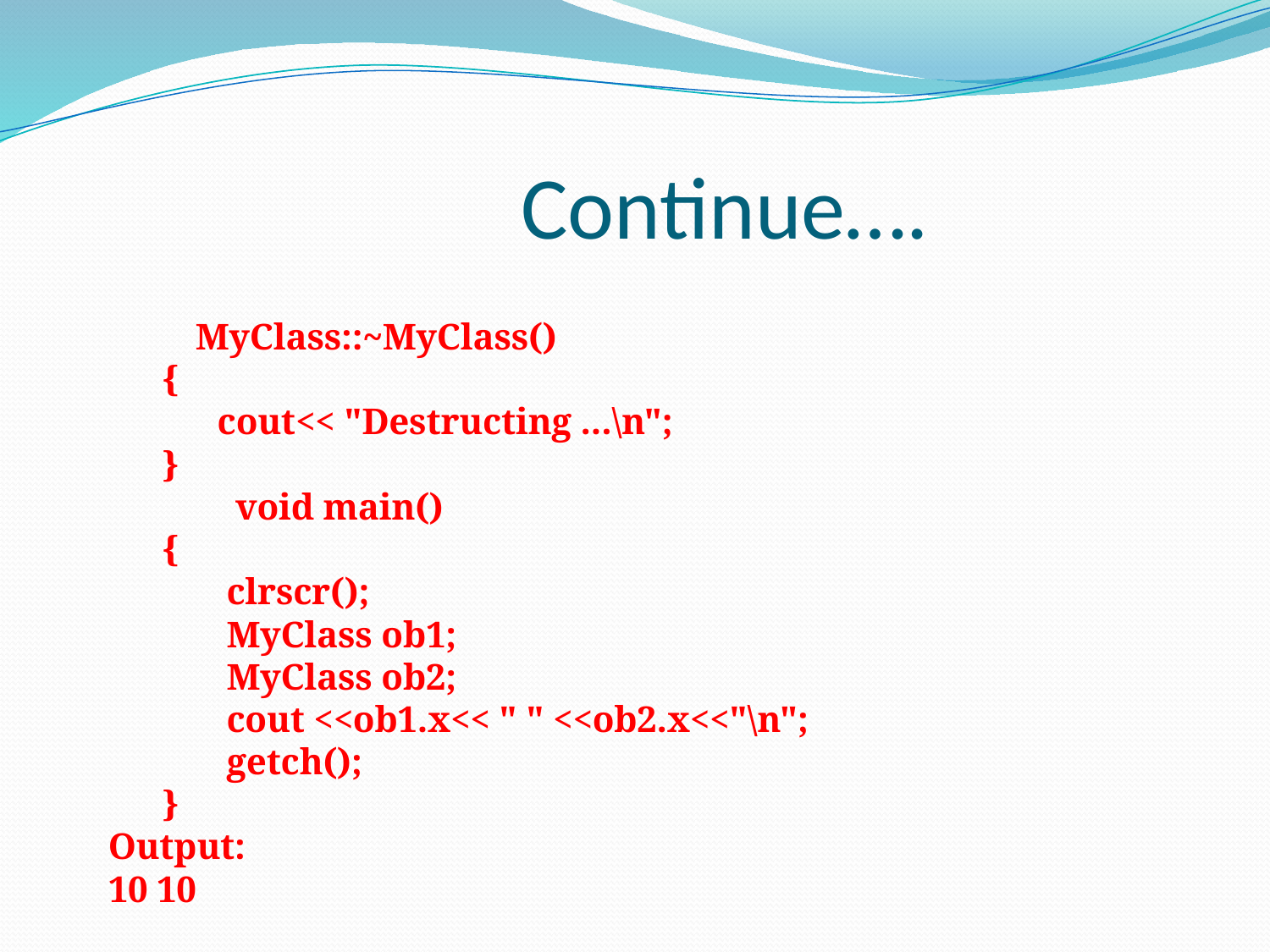

# Continue….
          MyClass::~MyClass() 
      { 
            cout<< "Destructing ...\n"; 
      } 
              void main() 
      { 
             clrscr(); 
             MyClass ob1; 
             MyClass ob2; 
             cout <<ob1.x<< " " <<ob2.x<<"\n"; 
             getch(); 
      } 
Output: 
10 10